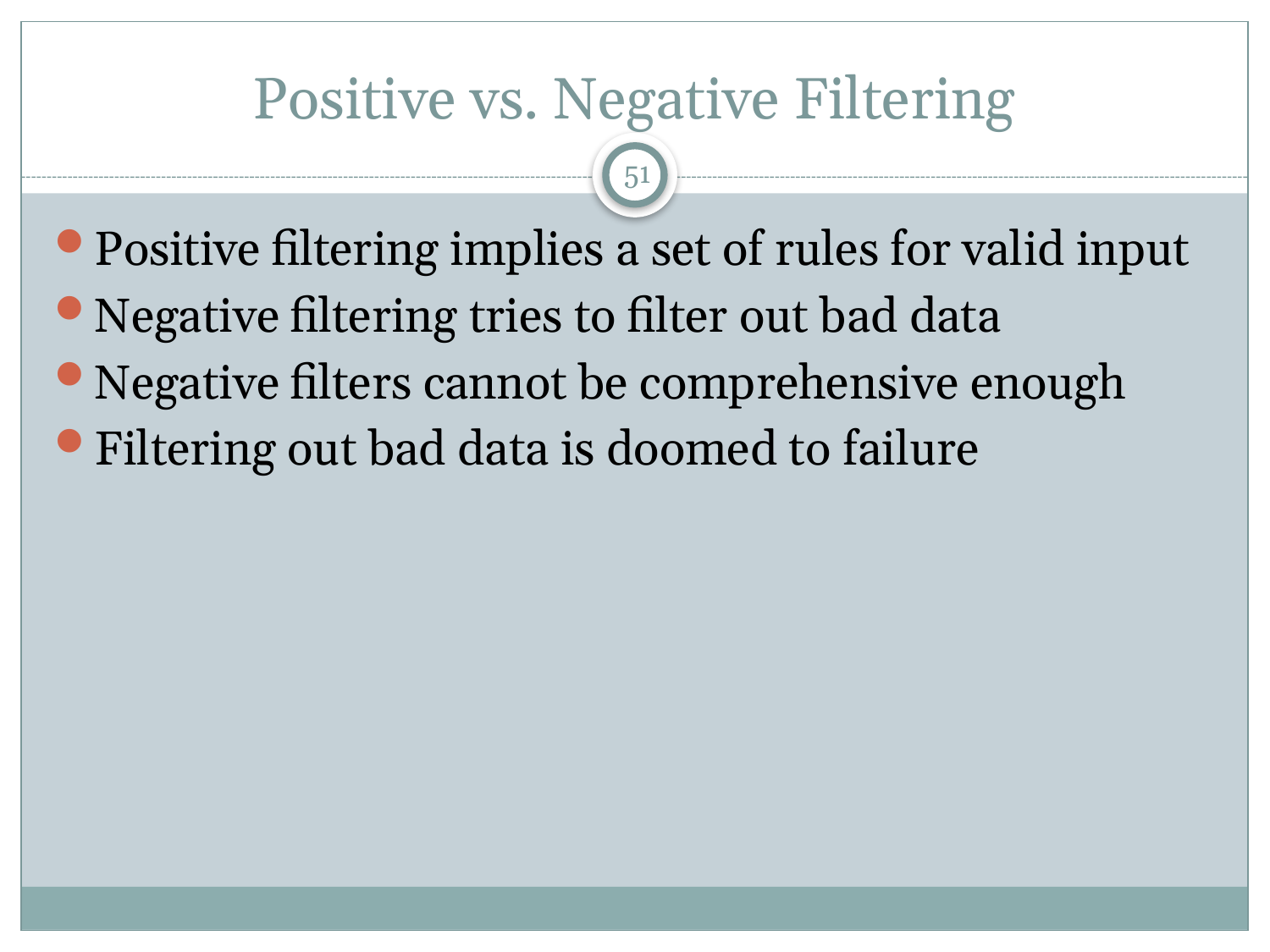

# Positive vs. Negative Filtering
51
Positive filtering implies a set of rules for valid input
Negative filtering tries to filter out bad data
Negative filters cannot be comprehensive enough
Filtering out bad data is doomed to failure